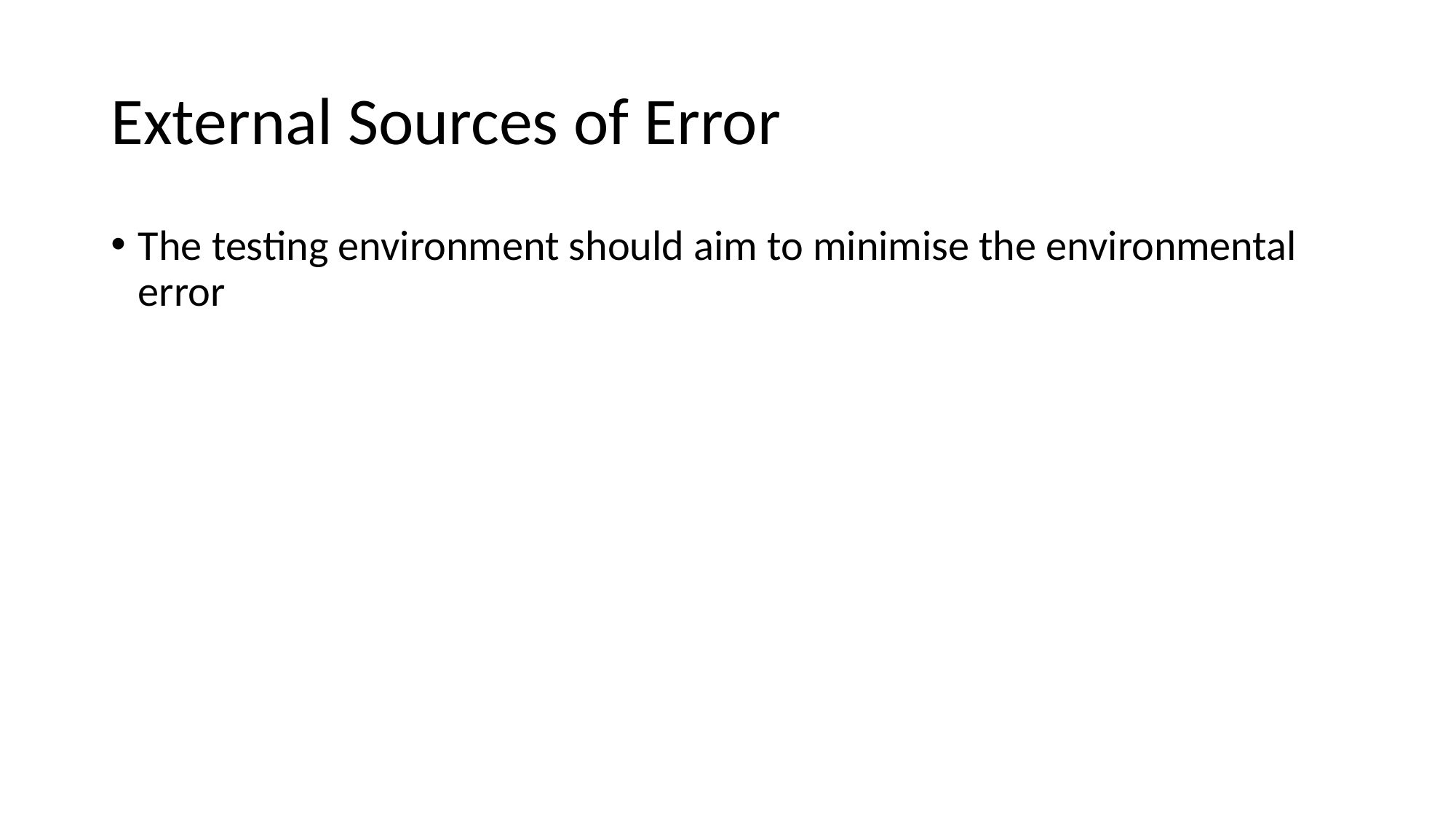

# External Sources of Error
The testing environment should aim to minimise the environmental error